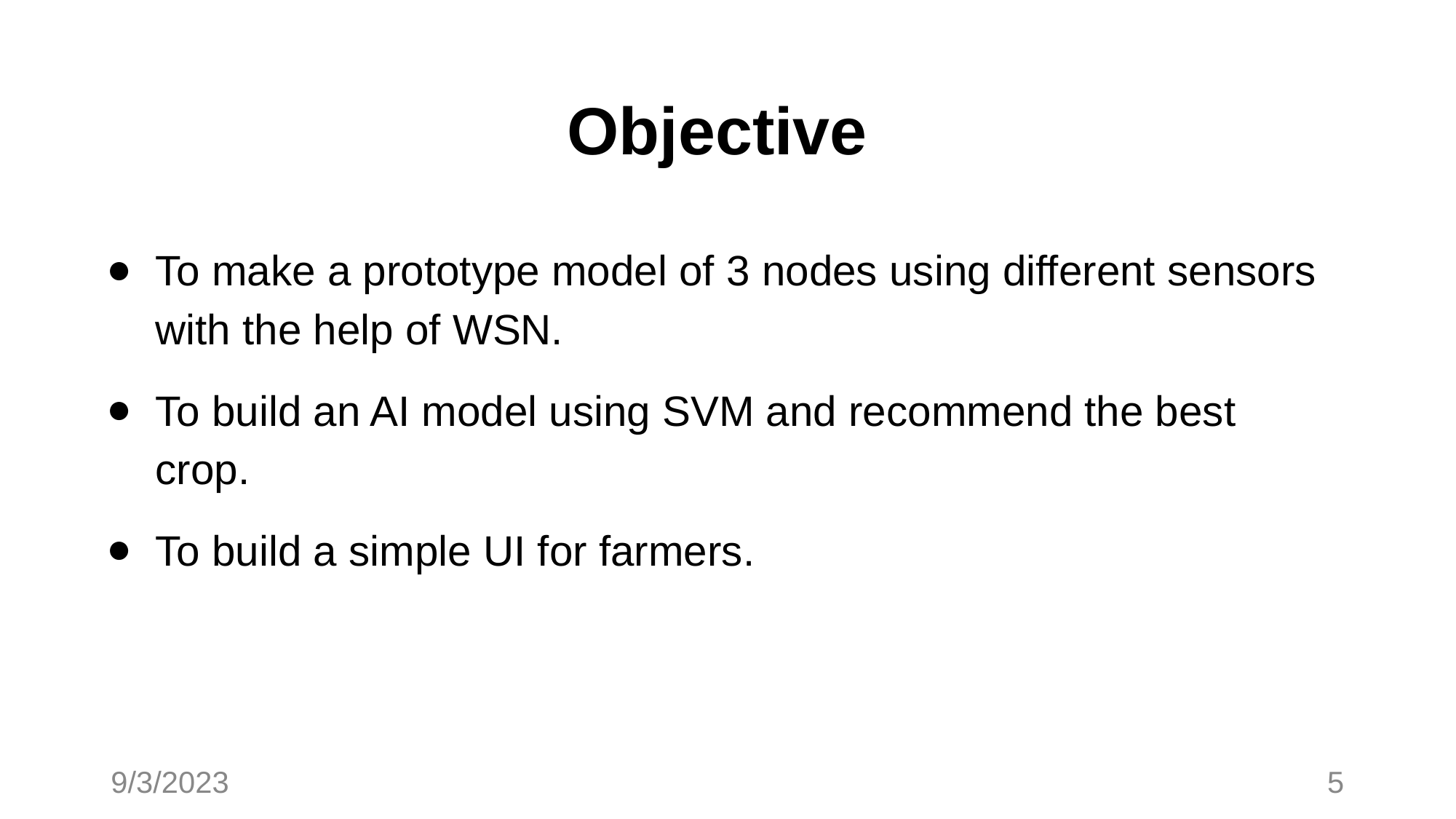

# Objective
To make a prototype model of 3 nodes using different sensors with the help of WSN.
To build an AI model using SVM and recommend the best crop.
To build a simple UI for farmers.
9/3/2023
5